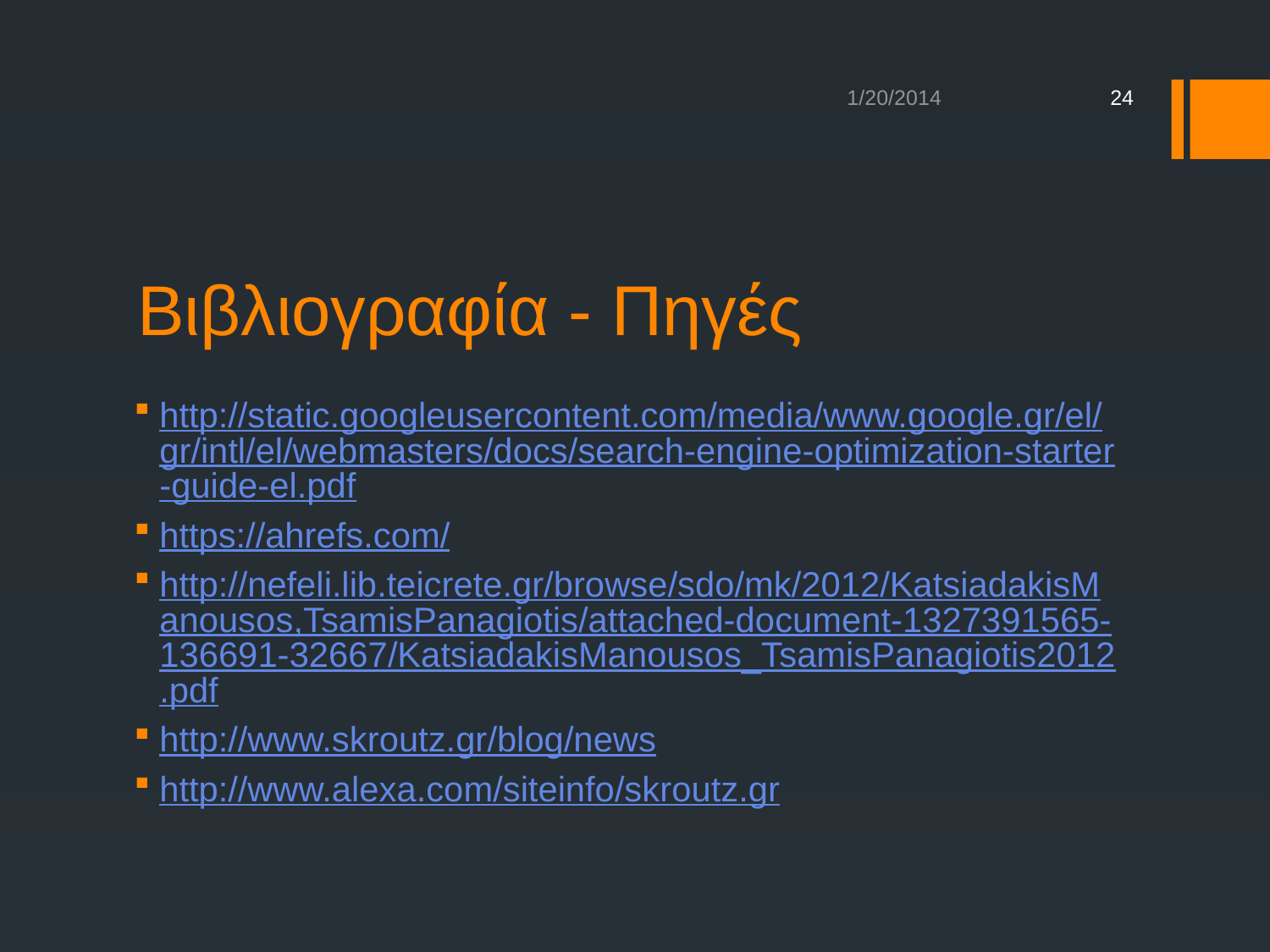

1/20/2014
24

# Βιβλιογραφία - Πηγές
http://static.googleusercontent.com/media/www.google.gr/el/gr/intl/el/webmasters/docs/search-engine-optimization-starter-guide-el.pdf
https://ahrefs.com/
http://nefeli.lib.teicrete.gr/browse/sdo/mk/2012/KatsiadakisManousos,TsamisPanagiotis/attached-document-1327391565-136691-32667/KatsiadakisManousos_TsamisPanagiotis2012.pdf
http://www.skroutz.gr/blog/news
http://www.alexa.com/siteinfo/skroutz.gr